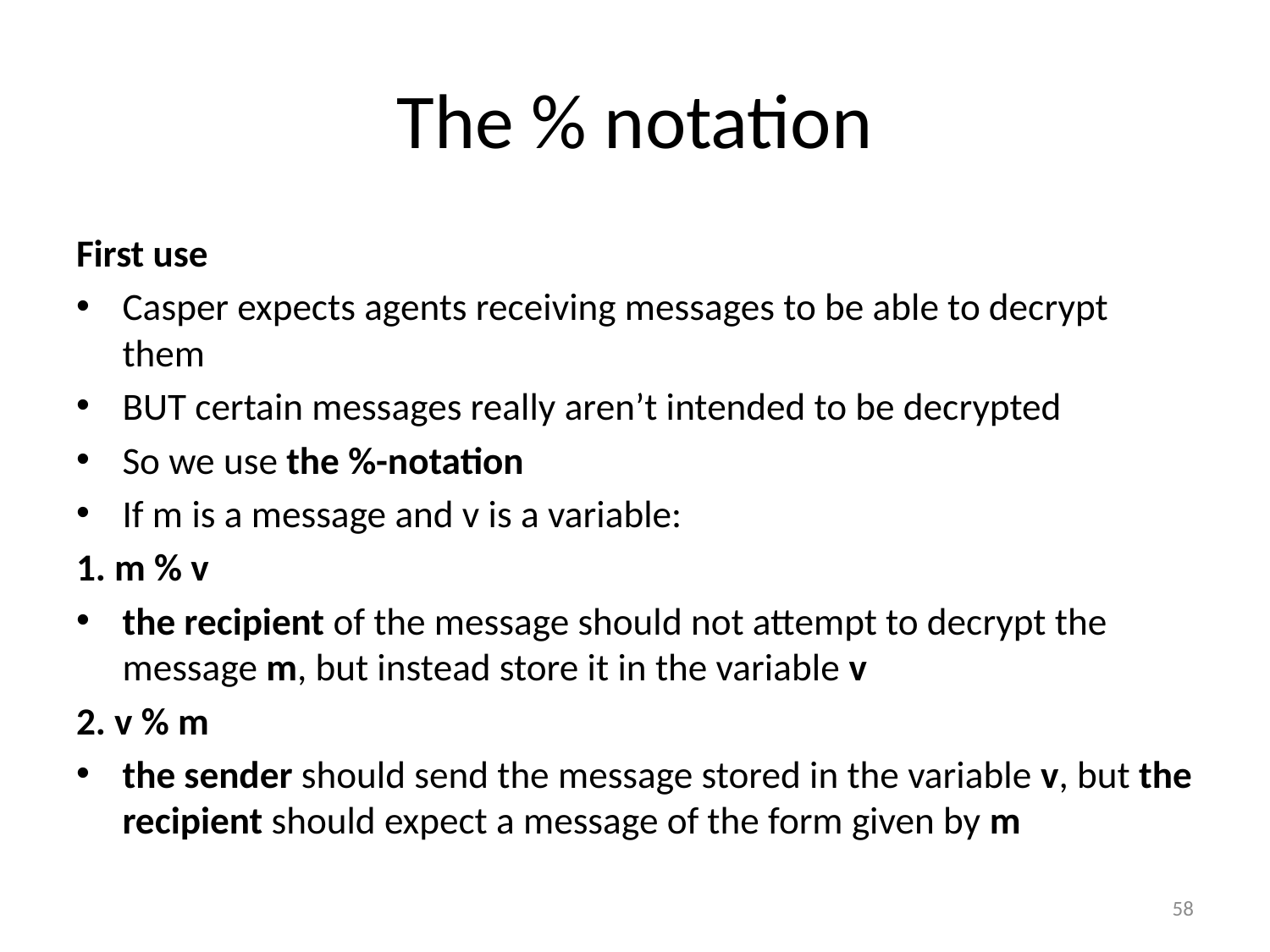

# The % notation
First use
Casper expects agents receiving messages to be able to decrypt them
BUT certain messages really aren’t intended to be decrypted
So we use the %-notation
If m is a message and v is a variable:
1. m % v
the recipient of the message should not attempt to decrypt the message m, but instead store it in the variable v
2. v % m
the sender should send the message stored in the variable v, but the recipient should expect a message of the form given by m

58